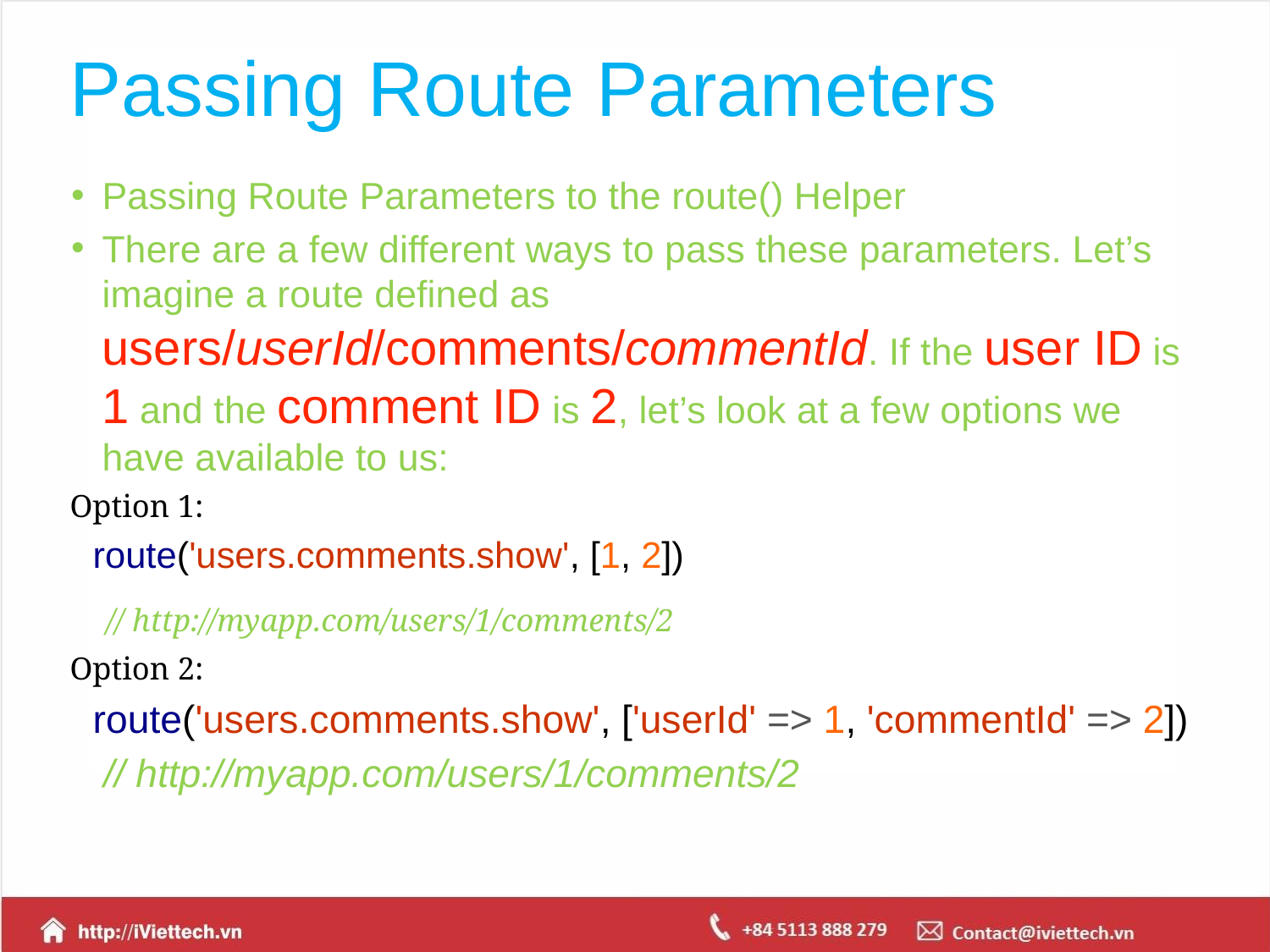

# Passing Route Parameters
Passing Route Parameters to the route() Helper
There are a few different ways to pass these parameters. Let’s imagine a route defined as users/userId/comments/commentId. If the user ID is 1 and the comment ID is 2, let’s look at a few options we have available to us:
Option 1:
route('users.comments.show', [1, 2])
 // http://myapp.com/users/1/comments/2
Option 2:
route('users.comments.show', ['userId' => 1, 'commentId' => 2])
 // http://myapp.com/users/1/comments/2